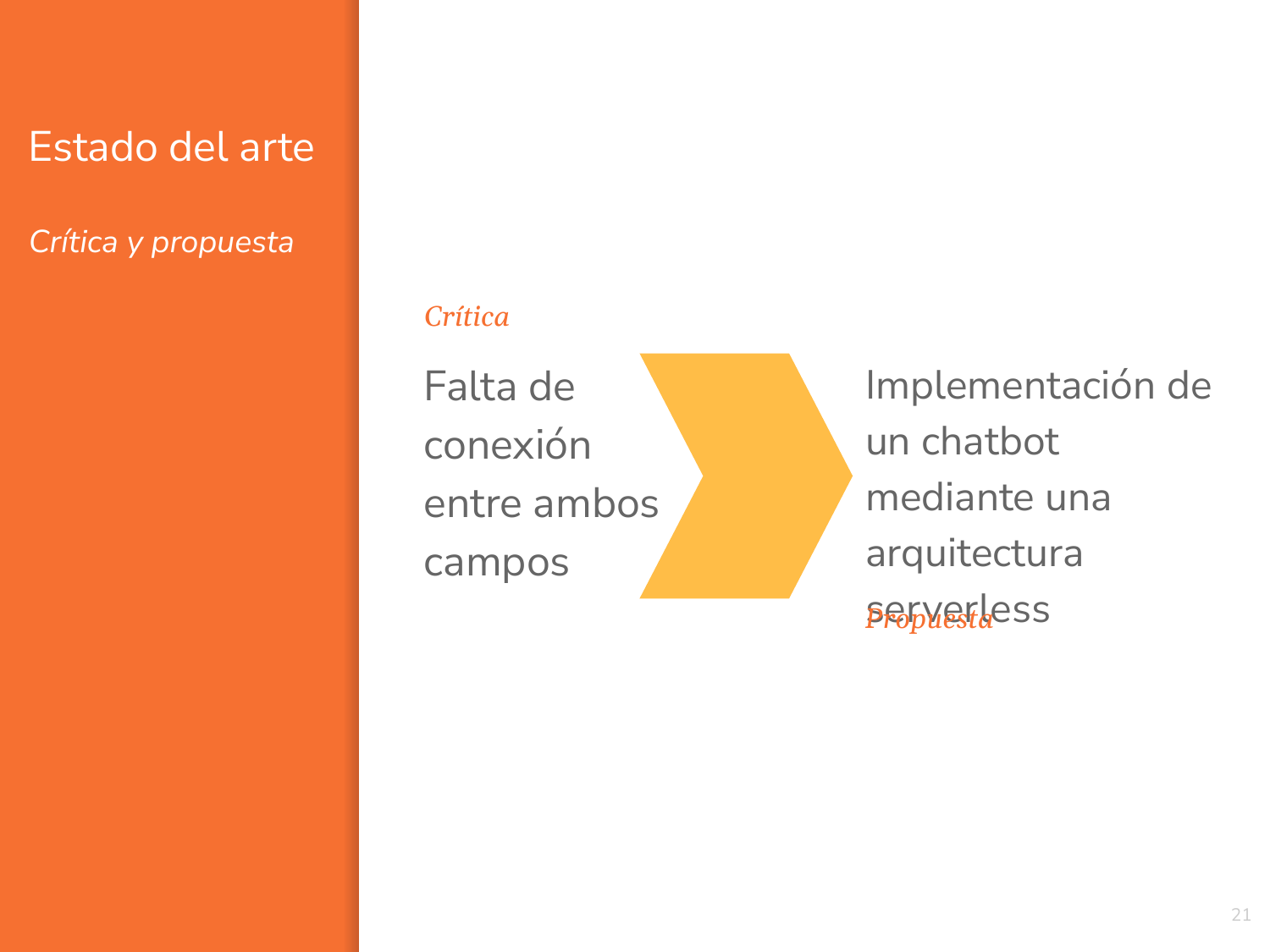

# Estado del arte

Crítica y propuesta

Crítica
Falta de conexión entre ambos campos
Implementación de un chatbot mediante una arquitectura serverless

Propuesta
21